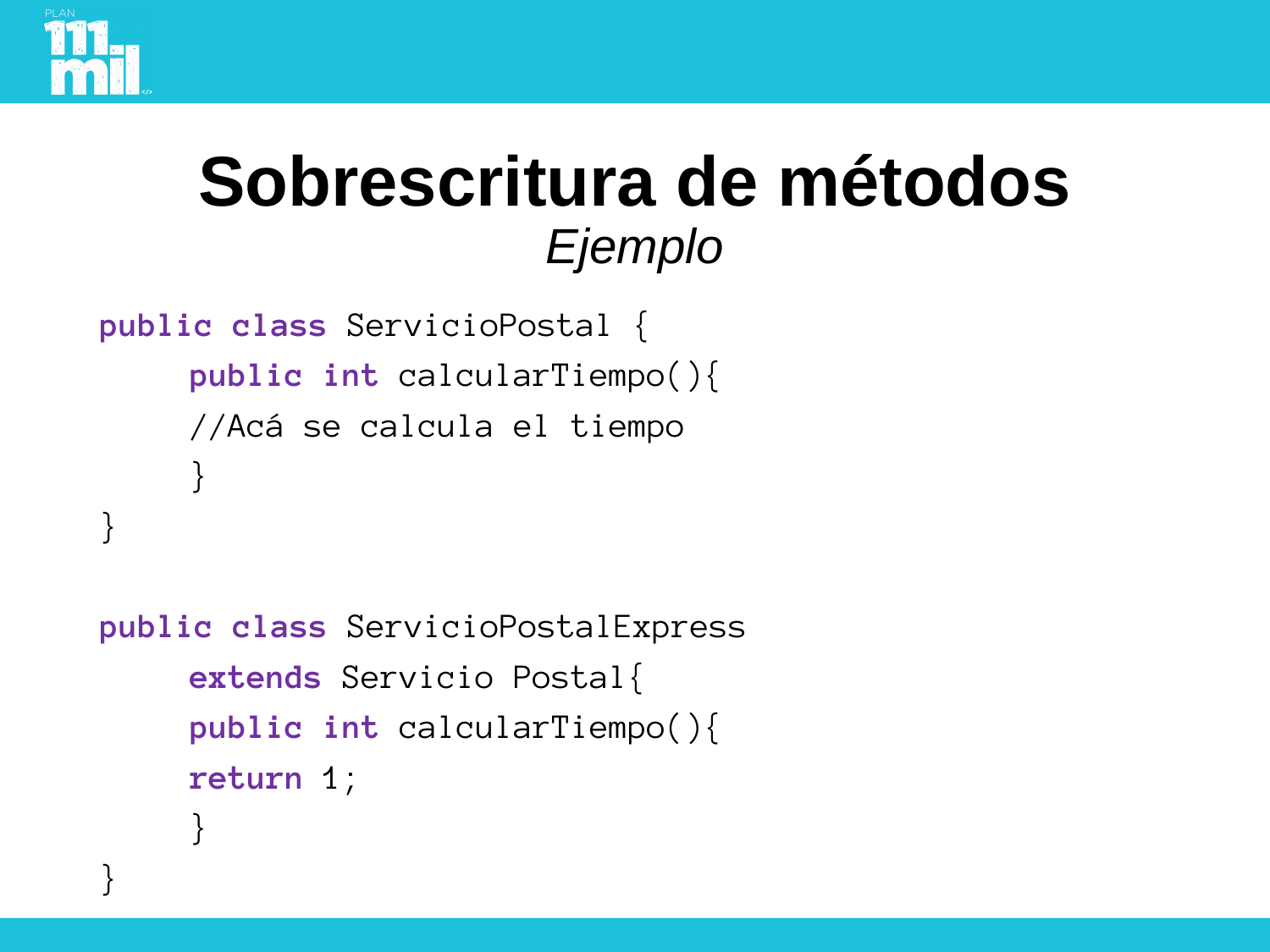

# Sobrescritura de métodos Ejemplo
public class ServicioPostal {
	public int calcularTiempo(){
		//Acá se calcula el tiempo
	}
}

public class ServicioPostalExpress
				extends Servicio Postal{
	public int calcularTiempo(){
		return 1;
	}
}